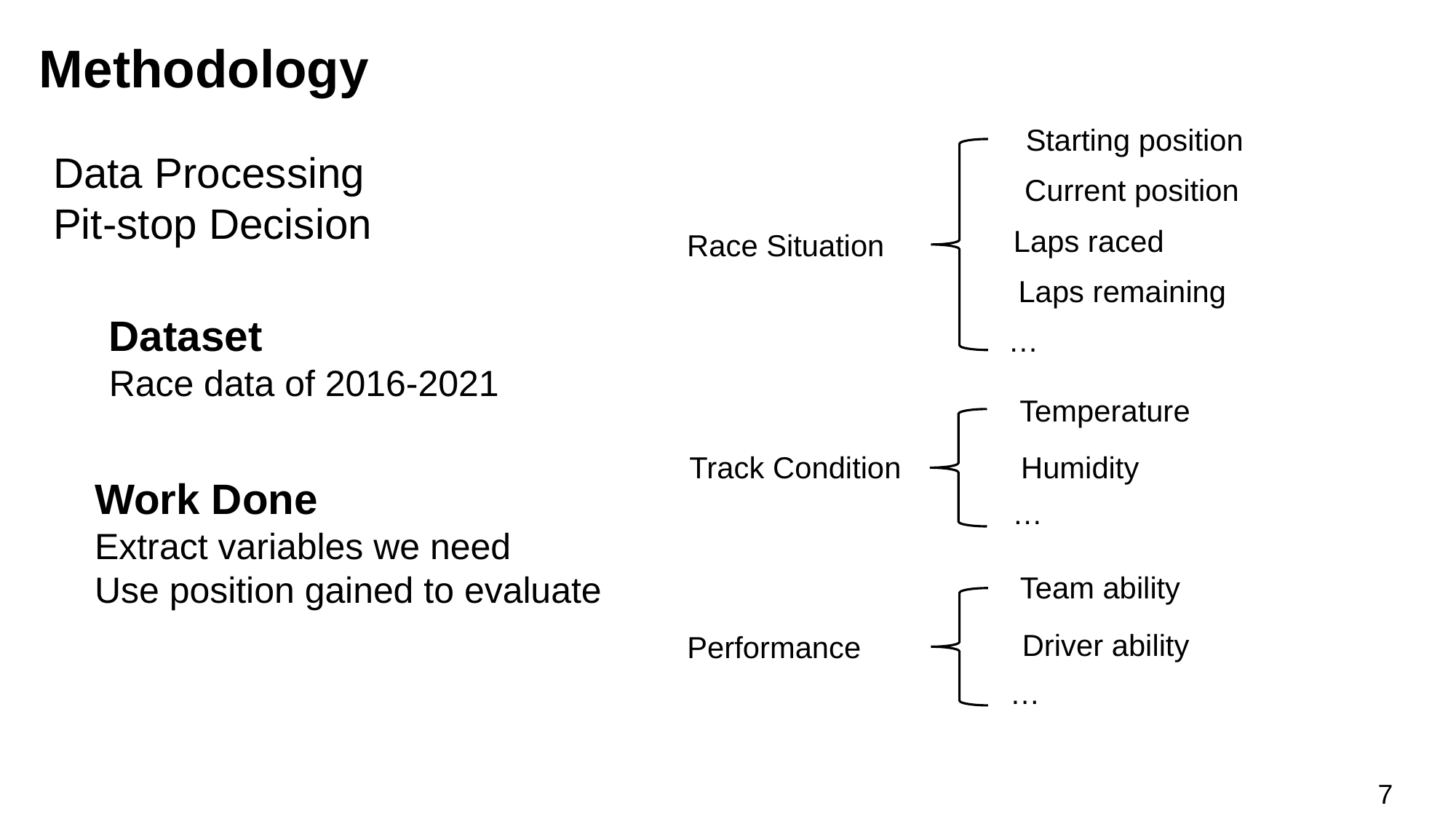

Methodology
Starting position

Data Processing
Pit-stop Decision
Current position
Laps raced
Race Situation
Laps remaining
Dataset
Race data of 2016-2021
…
Temperature

Track Condition
Humidity
Work Done
Extract variables we need
Use position gained to evaluate
…
Team ability

Driver ability
Performance
…
7